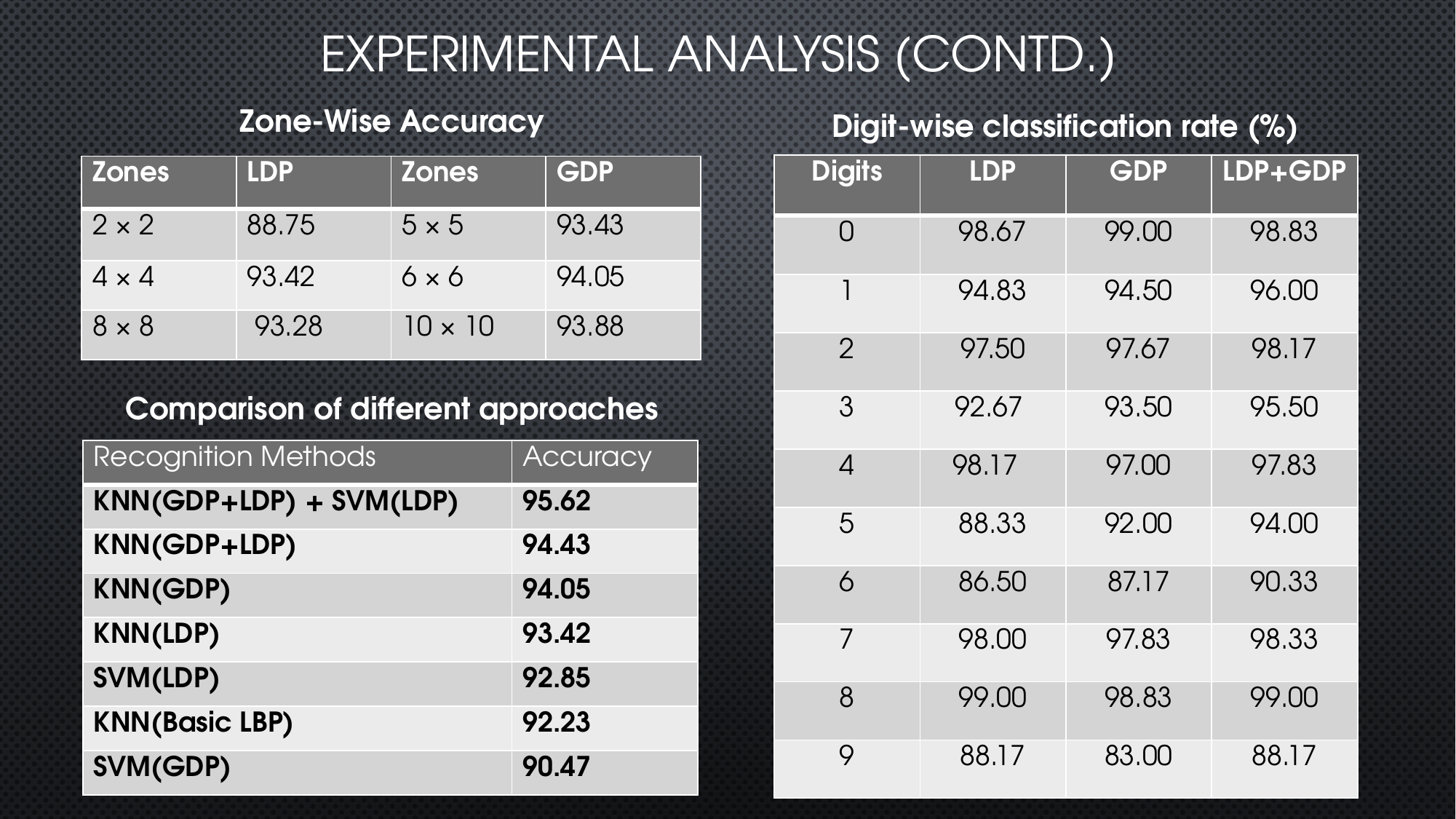

EXPERIMENTAL ANALYSIS (CONTD.)
Zone-Wise Accuracy
Digit-wise classification rate (%)
| Digits | LDP | GDP | LDP+GDP |
| --- | --- | --- | --- |
| 0 | 98.67 | 99.00 | 98.83 |
| 1 | 94.83 | 94.50 | 96.00 |
| 2 | 97.50 | 97.67 | 98.17 |
| 3 | 92.67 | 93.50 | 95.50 |
| 4 | 98.17 | 97.00 | 97.83 |
| 5 | 88.33 | 92.00 | 94.00 |
| 6 | 86.50 | 87.17 | 90.33 |
| 7 | 98.00 | 97.83 | 98.33 |
| 8 | 99.00 | 98.83 | 99.00 |
| 9 | 88.17 | 83.00 | 88.17 |
| Zones | LDP | Zones | GDP |
| --- | --- | --- | --- |
| 2 × 2 | 88.75 | 5 × 5 | 93.43 |
| 4 × 4 | 93.42 | 6 × 6 | 94.05 |
| 8 × 8 | 93.28 | 10 × 10 | 93.88 |
Comparison of different approaches
| Recognition Methods | Accuracy |
| --- | --- |
| KNN(GDP+LDP) + SVM(LDP) | 95.62 |
| KNN(GDP+LDP) | 94.43 |
| KNN(GDP) | 94.05 |
| KNN(LDP) | 93.42 |
| SVM(LDP) | 92.85 |
| KNN(Basic LBP) | 92.23 |
| SVM(GDP) | 90.47 |